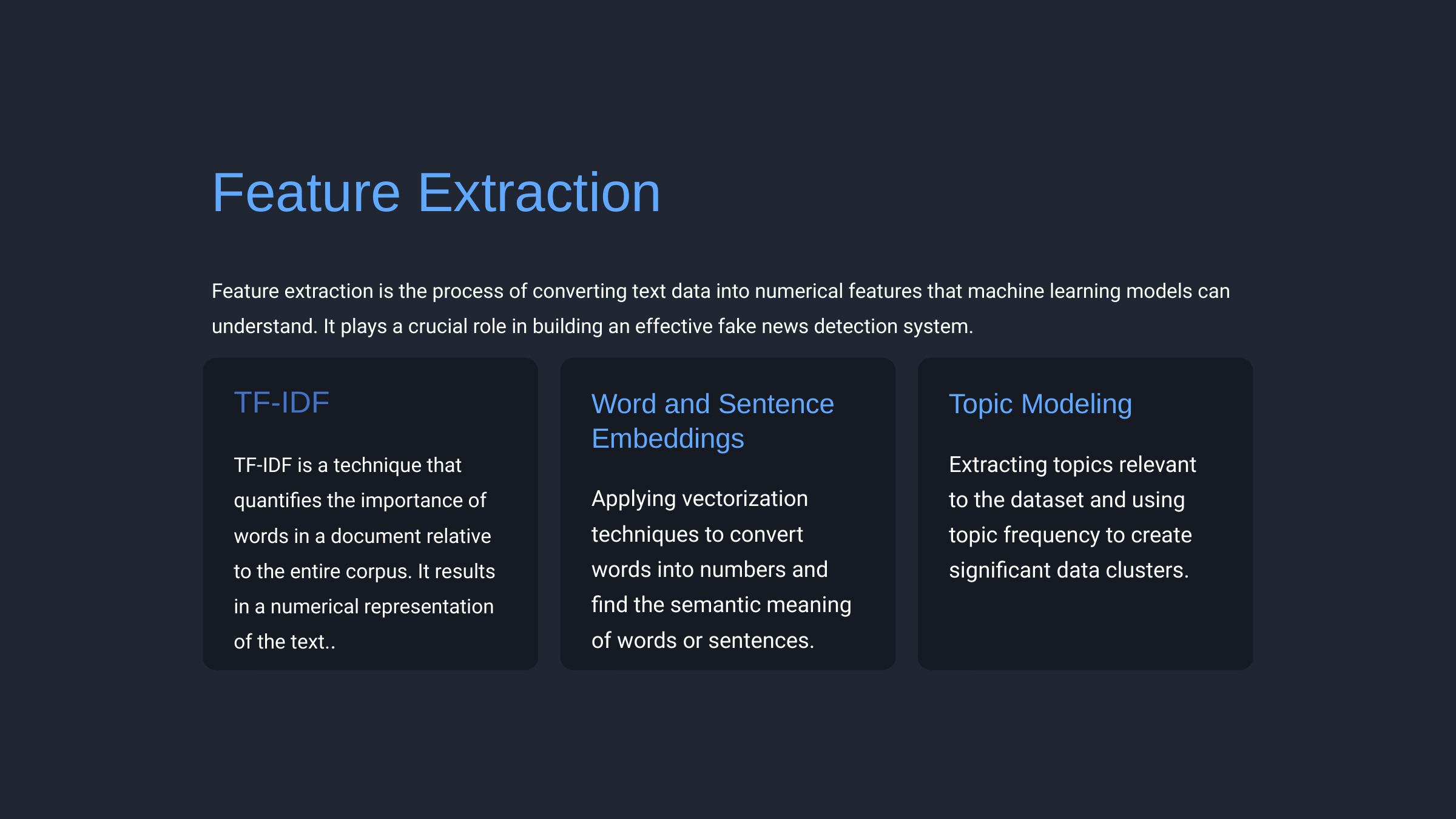

Feature Extraction
Feature extraction is the process of converting text data into numerical features that machine learning models can understand. It plays a crucial role in building an effective fake news detection system.

TF-IDF
Word and Sentence Embeddings
Topic Modeling
TF-IDF is a technique that quantifies the importance of words in a document relative to the entire corpus. It results in a numerical representation of the text..
Extracting topics relevant to the dataset and using topic frequency to create significant data clusters.
Applying vectorization techniques to convert words into numbers and find the semantic meaning of words or sentences.